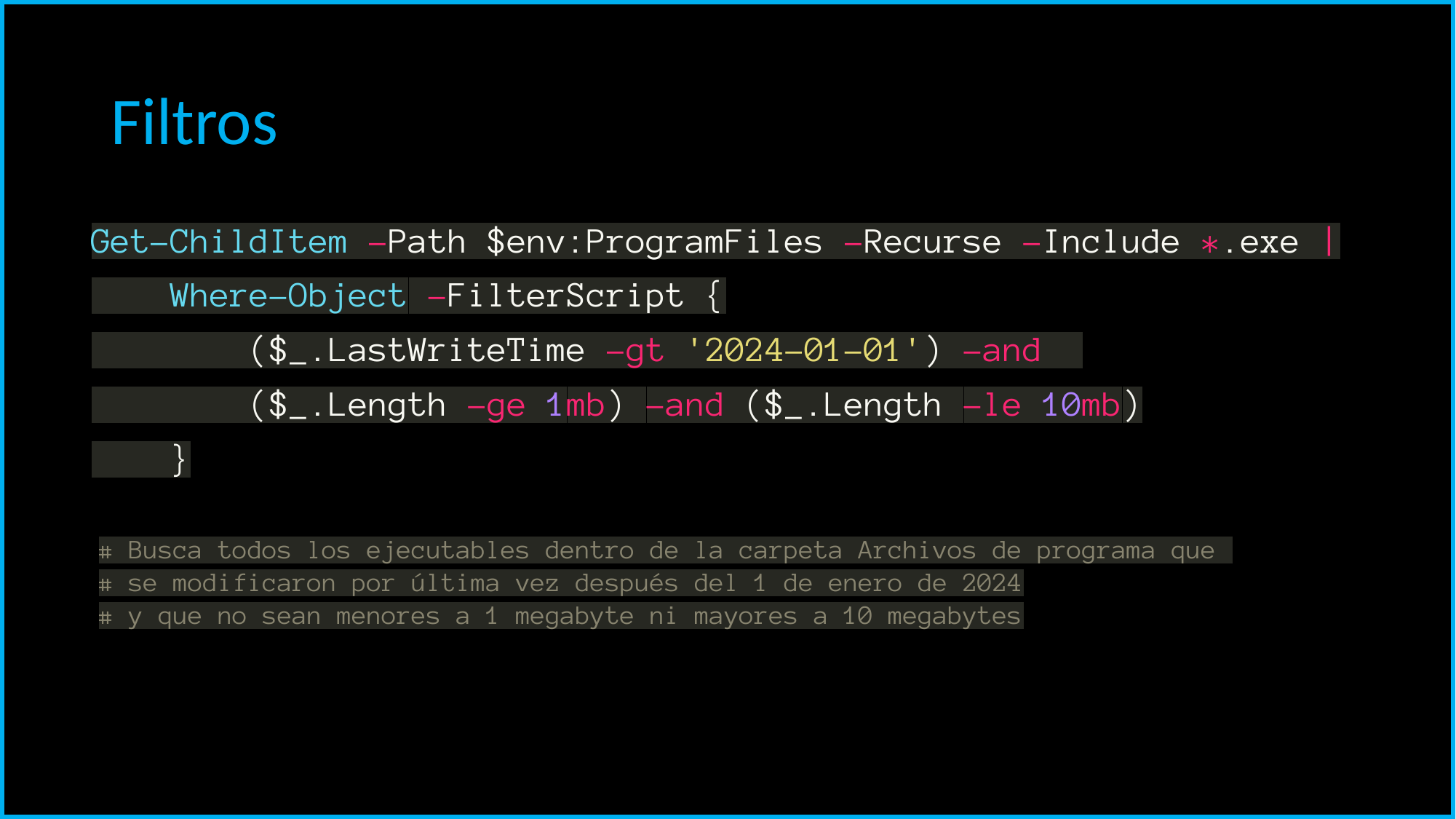

# Filtros
Get-ChildItem -Path $env:ProgramFiles -Recurse -Include *.exe |
    Where-Object -FilterScript {
        ($_.LastWriteTime -gt '2024-01-01') -and
        ($_.Length -ge 1mb) -and ($_.Length -le 10mb)
    }

# Busca todos los ejecutables dentro de la carpeta Archivos de programa que
# se modificaron por última vez después del 1 de enero de 2024
# y que no sean menores a 1 megabyte ni mayores a 10 megabytes